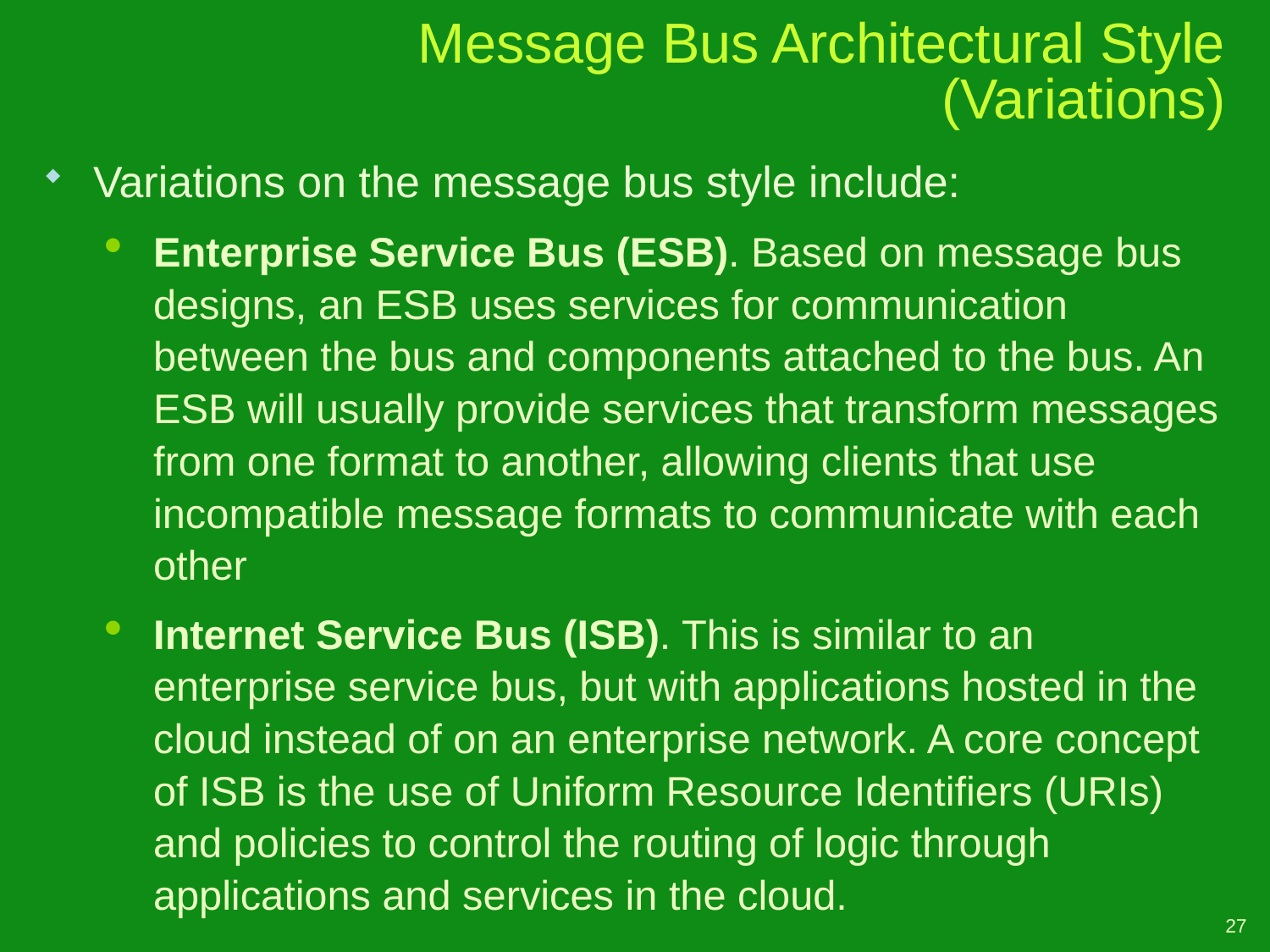

# Message Bus Architectural Style (Variations)
Variations on the message bus style include:
Enterprise Service Bus (ESB). Based on message bus designs, an ESB uses services for communication between the bus and components attached to the bus. An ESB will usually provide services that transform messages from one format to another, allowing clients that use incompatible message formats to communicate with each other
Internet Service Bus (ISB). This is similar to an enterprise service bus, but with applications hosted in the cloud instead of on an enterprise network. A core concept of ISB is the use of Uniform Resource Identifiers (URIs) and policies to control the routing of logic through applications and services in the cloud.
27